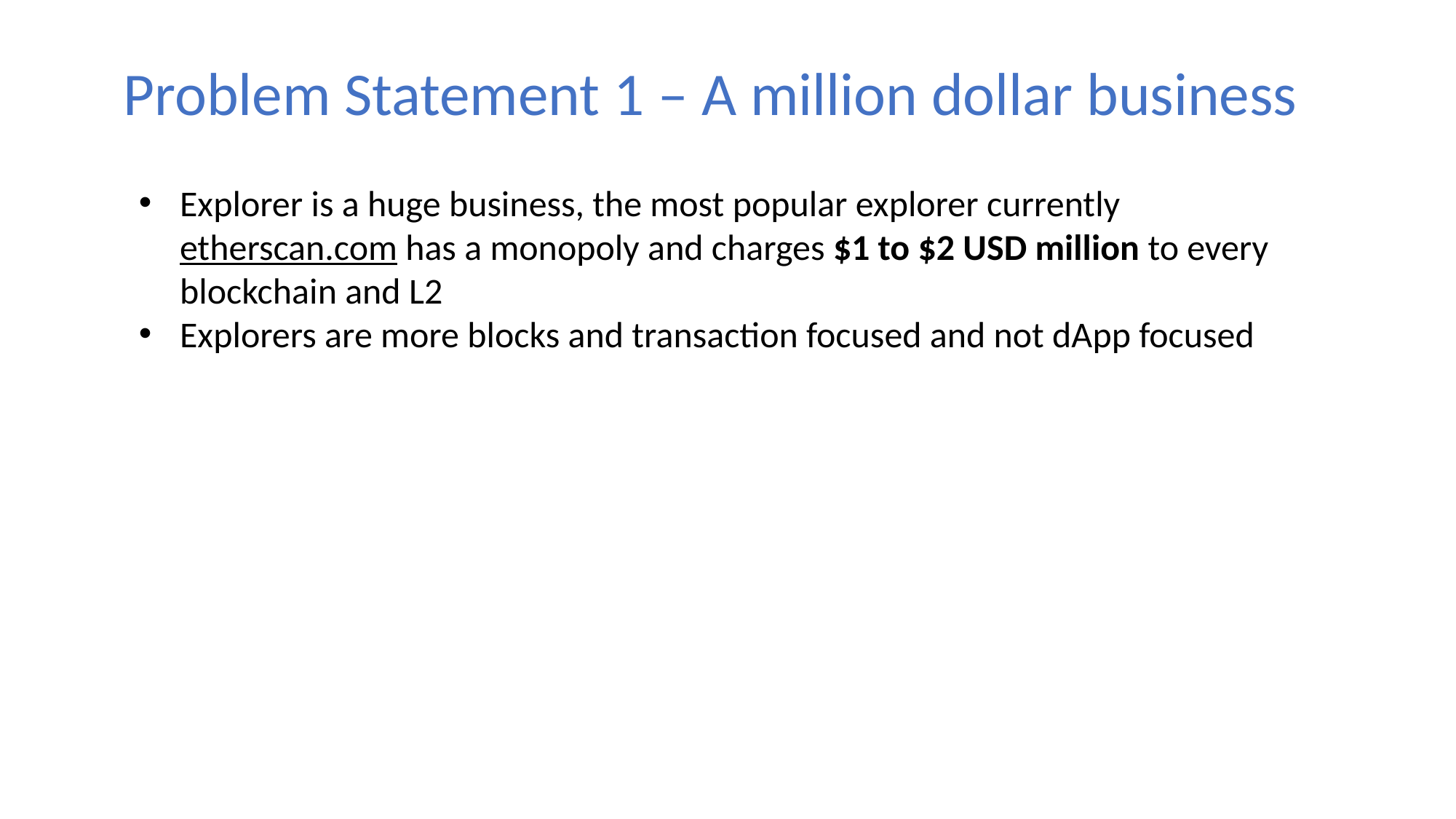

# Problem Statement 1 – A million dollar business
Explorer is a huge business, the most popular explorer currently etherscan.com has a monopoly and charges $1 to $2 USD million to every blockchain and L2
Explorers are more blocks and transaction focused and not dApp focused